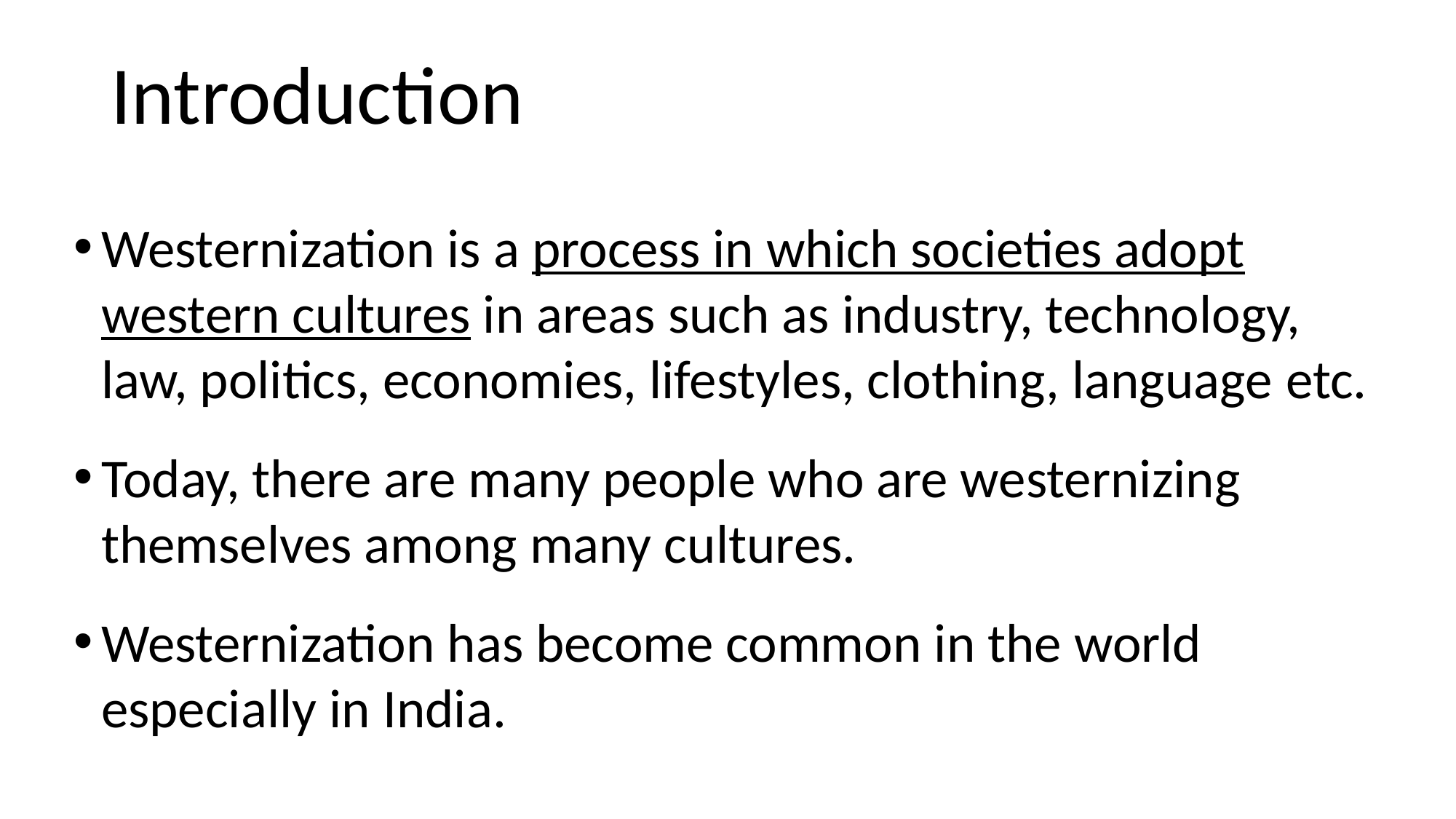

# Introduction
Westernization is a process in which societies adopt western cultures in areas such as industry, technology, law, politics, economies, lifestyles, clothing, language etc.
Today, there are many people who are westernizing themselves among many cultures.
Westernization has become common in the world especially in India.